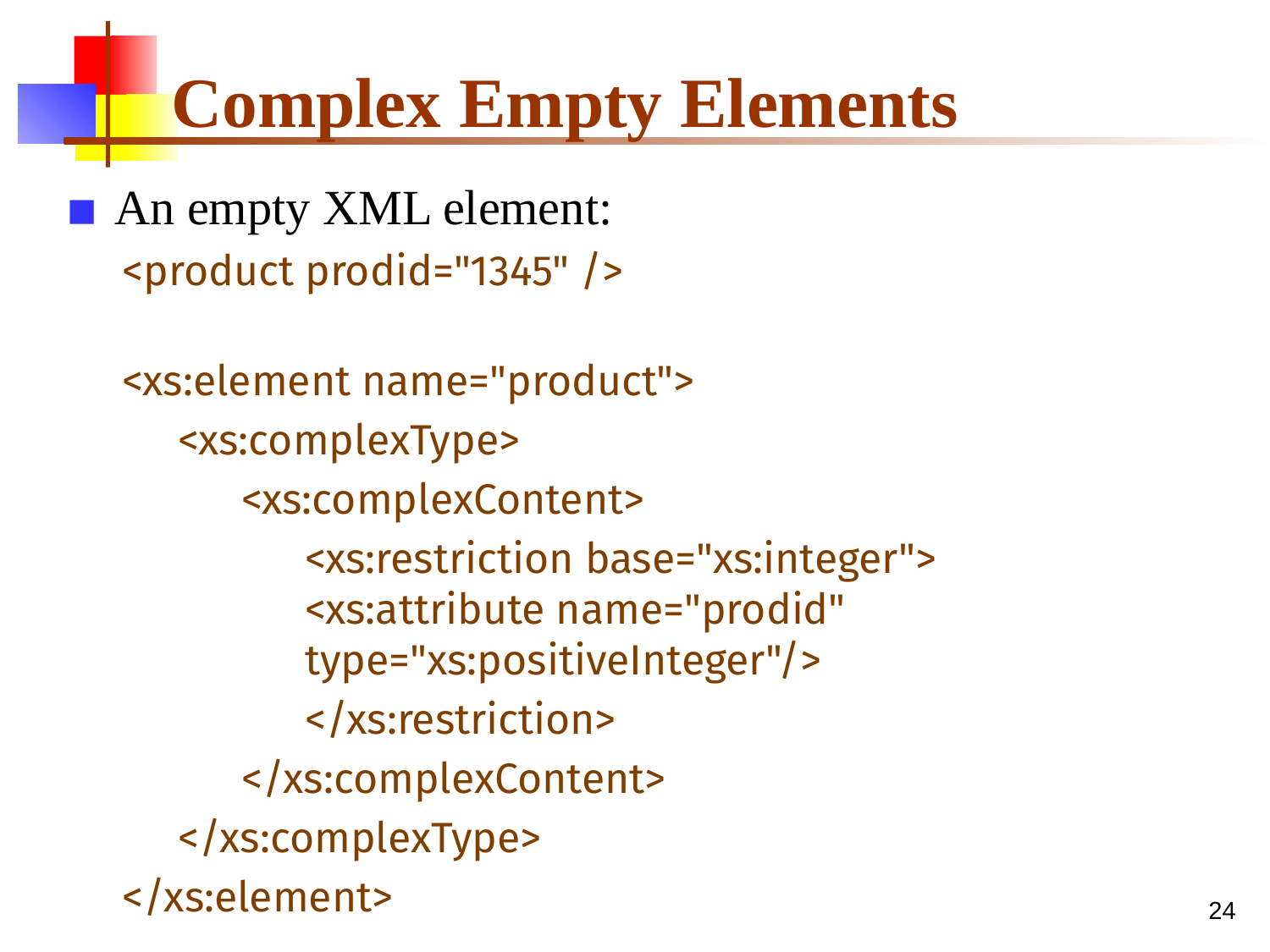

# Complex Empty Elements
An empty XML element:
<product prodid="1345" />
<xs:element name="product">
<xs:complexType>
<xs:complexContent>
<xs:restriction base="xs:integer">
<xs:attribute name="prodid" type="xs:positiveInteger"/>
</xs:restriction>
</xs:complexContent>
</xs:complexType>
</xs:element>

24